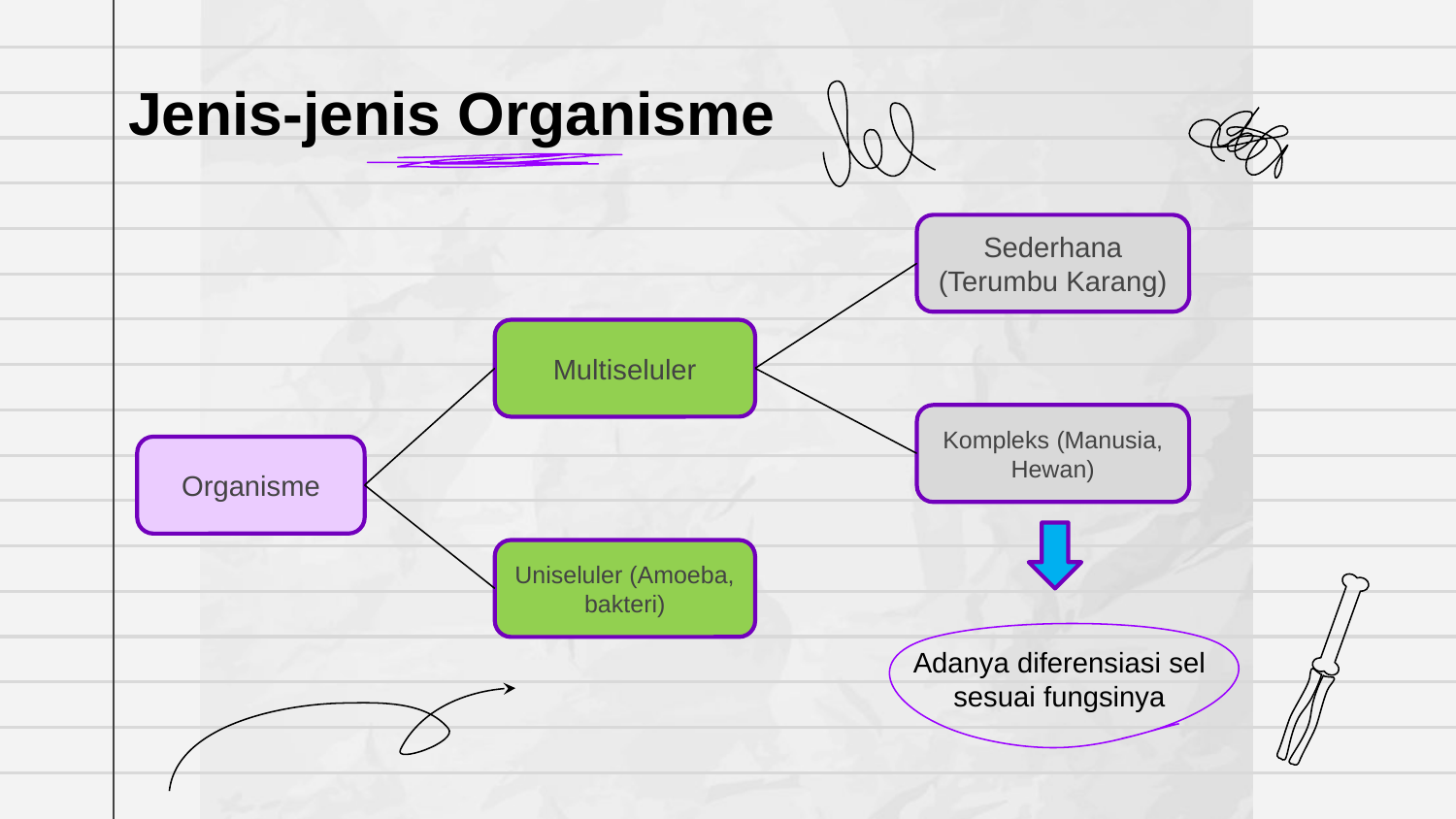

# Jenis-jenis Organisme

Sederhana (Terumbu Karang)
Multiseluler
Kompleks (Manusia, Hewan)
Organisme

Uniseluler (Amoeba, bakteri)

Adanya diferensiasi sel sesuai fungsinya